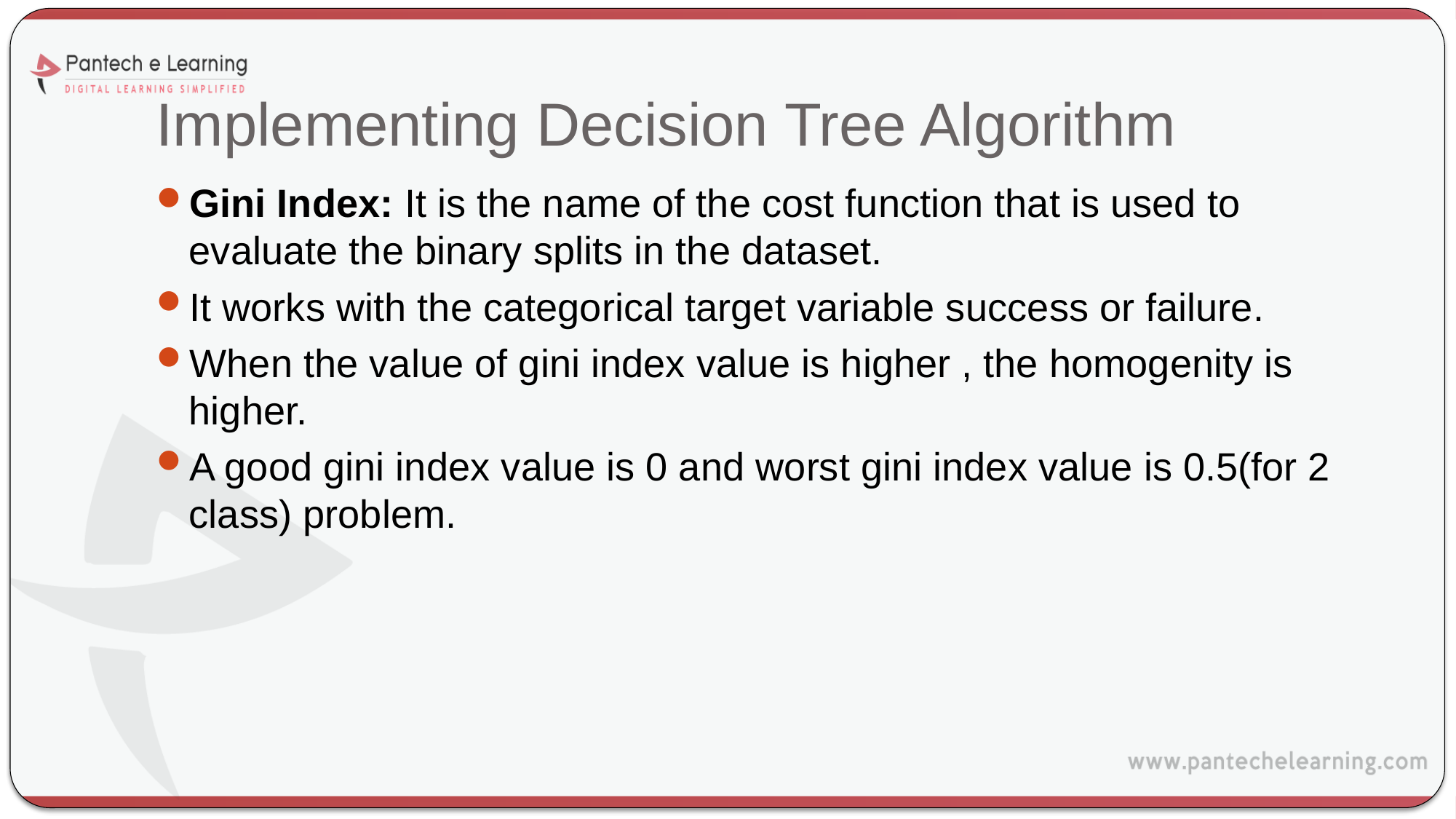

# Implementing Decision Tree Algorithm
Gini Index: It is the name of the cost function that is used to evaluate the binary splits in the dataset.
It works with the categorical target variable success or failure.
When the value of gini index value is higher , the homogenity is higher.
A good gini index value is 0 and worst gini index value is 0.5(for 2 class) problem.